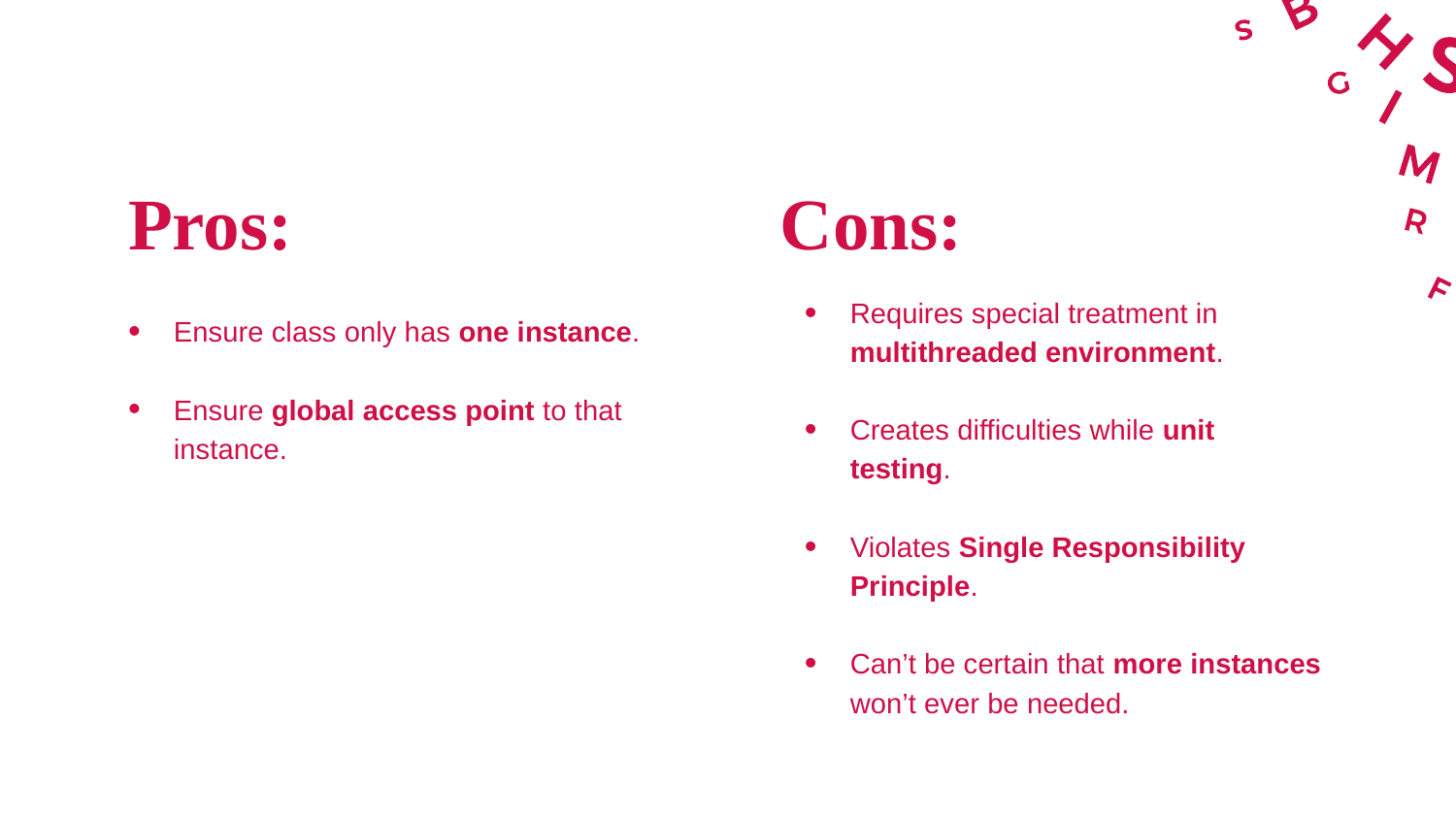

Pros:
Cons:
Requires special treatment in multithreaded environment.

Creates difficulties while unit testing.

Violates Single Responsibility Principle.

Can’t be certain that more instances won’t ever be needed.
Ensure class only has one instance.

Ensure global access point to that instance.